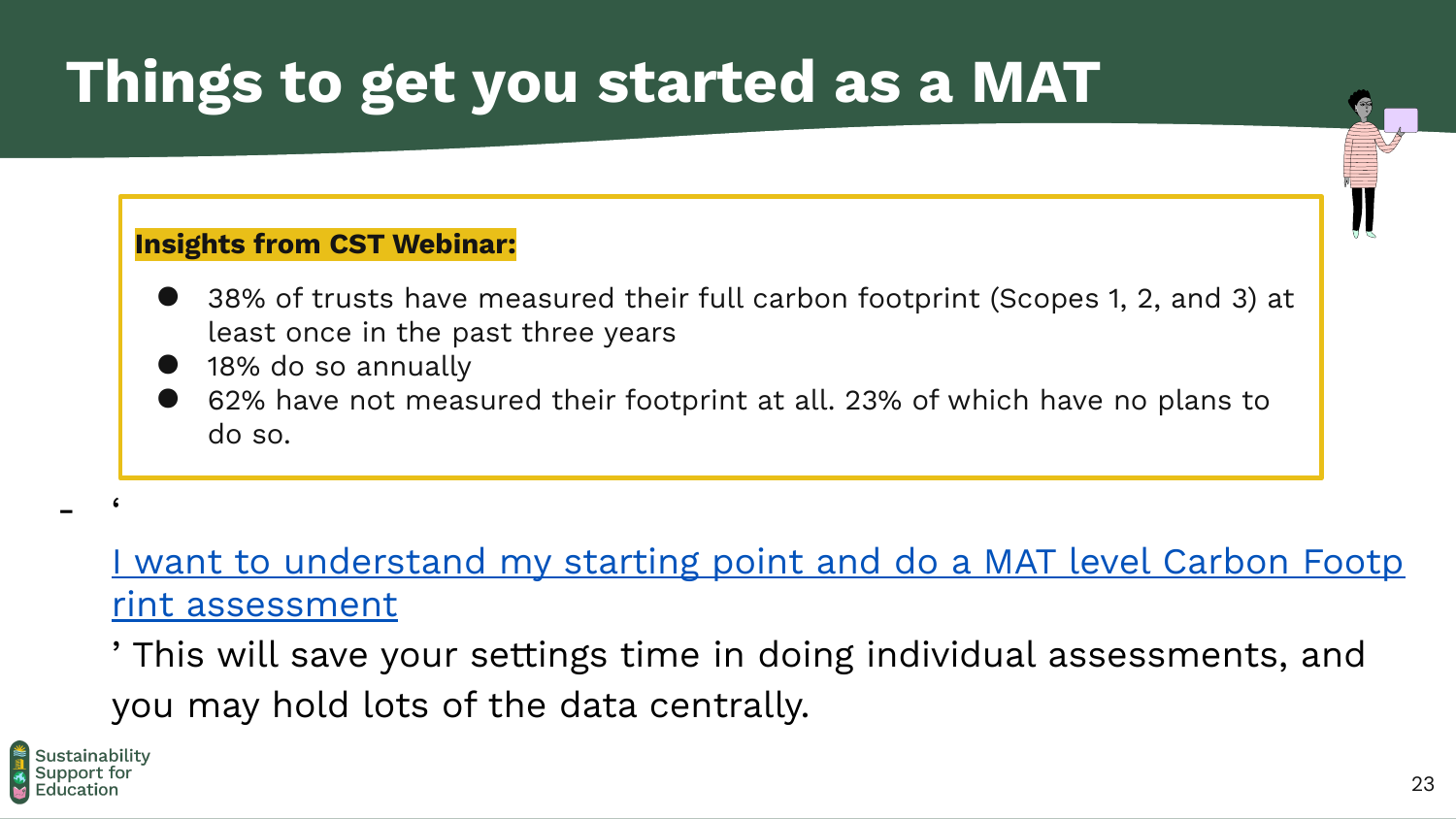

# Things to get you started as a MAT

Insights from CST Webinar:
38% of trusts have measured their full carbon footprint (Scopes 1, 2, and 3) at least once in the past three years
18% do so annually
62% have not measured their footprint at all. 23% of which have no plans to do so.
‘I want to understand my starting point and do a MAT level Carbon Footprint assessment’ This will save your settings time in doing individual assessments, and you may hold lots of the data centrally.